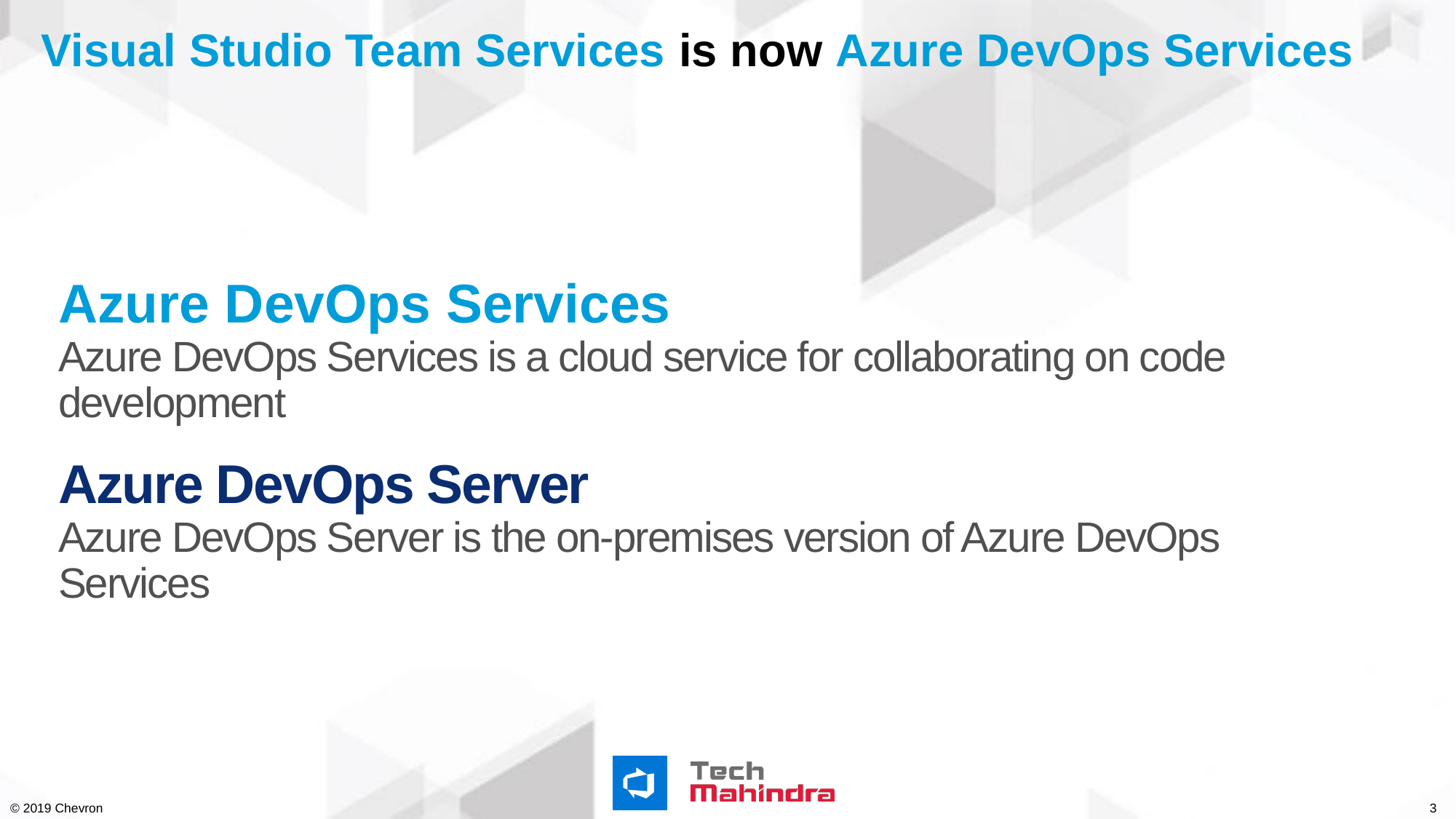

# Visual Studio Team Services is now Azure DevOps Services
Azure DevOps Services
Azure DevOps Services is a cloud service for collaborating on code development
Azure DevOps Server
Azure DevOps Server is the on-premises version of Azure DevOps Services